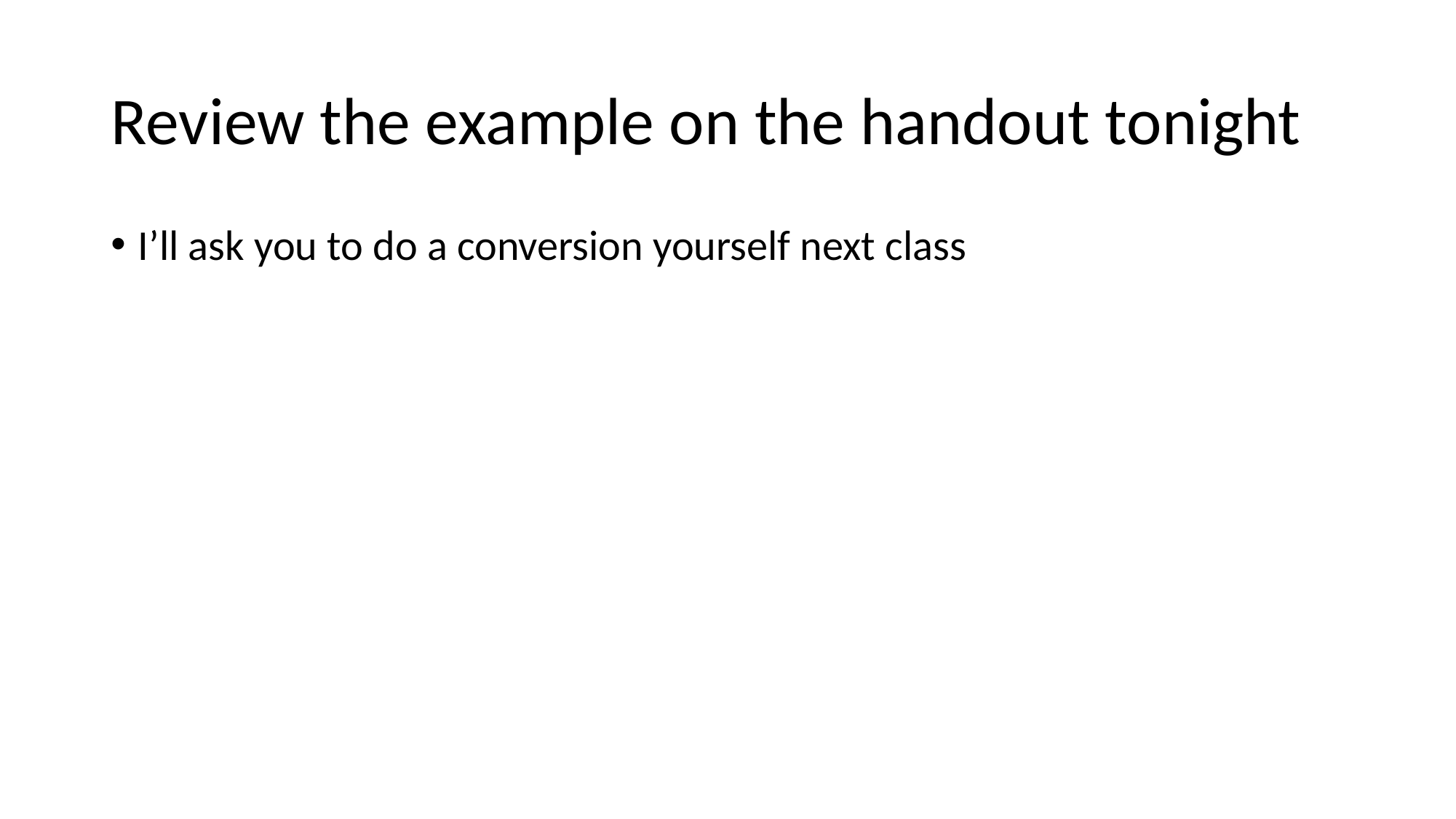

# Review the example on the handout tonight
I’ll ask you to do a conversion yourself next class